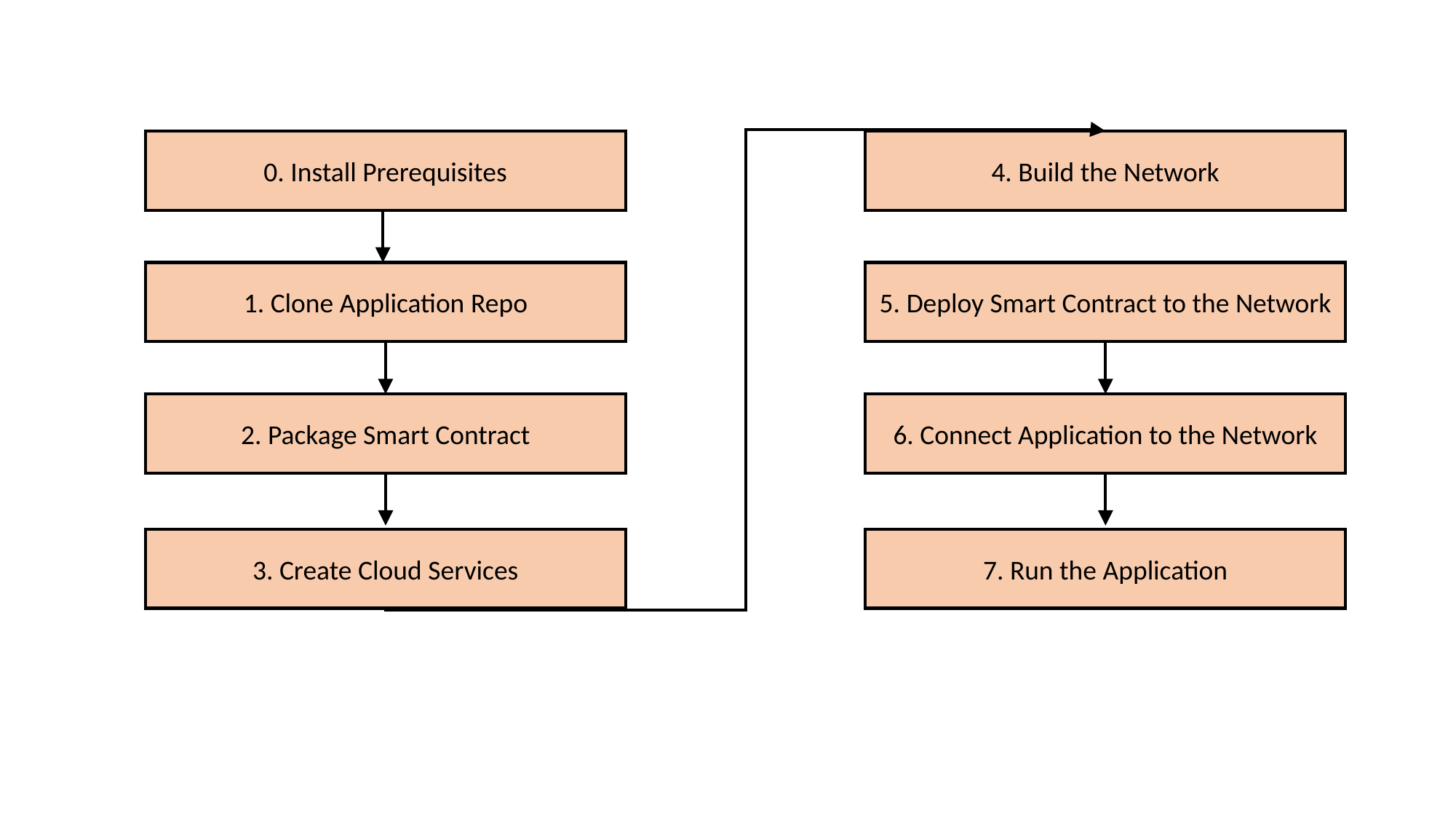

0. Install Prerequisites
4. Build the Network
1. Clone Application Repo
5. Deploy Smart Contract to the Network
2. Package Smart Contract
6. Connect Application to the Network
3. Create Cloud Services
7. Run the Application